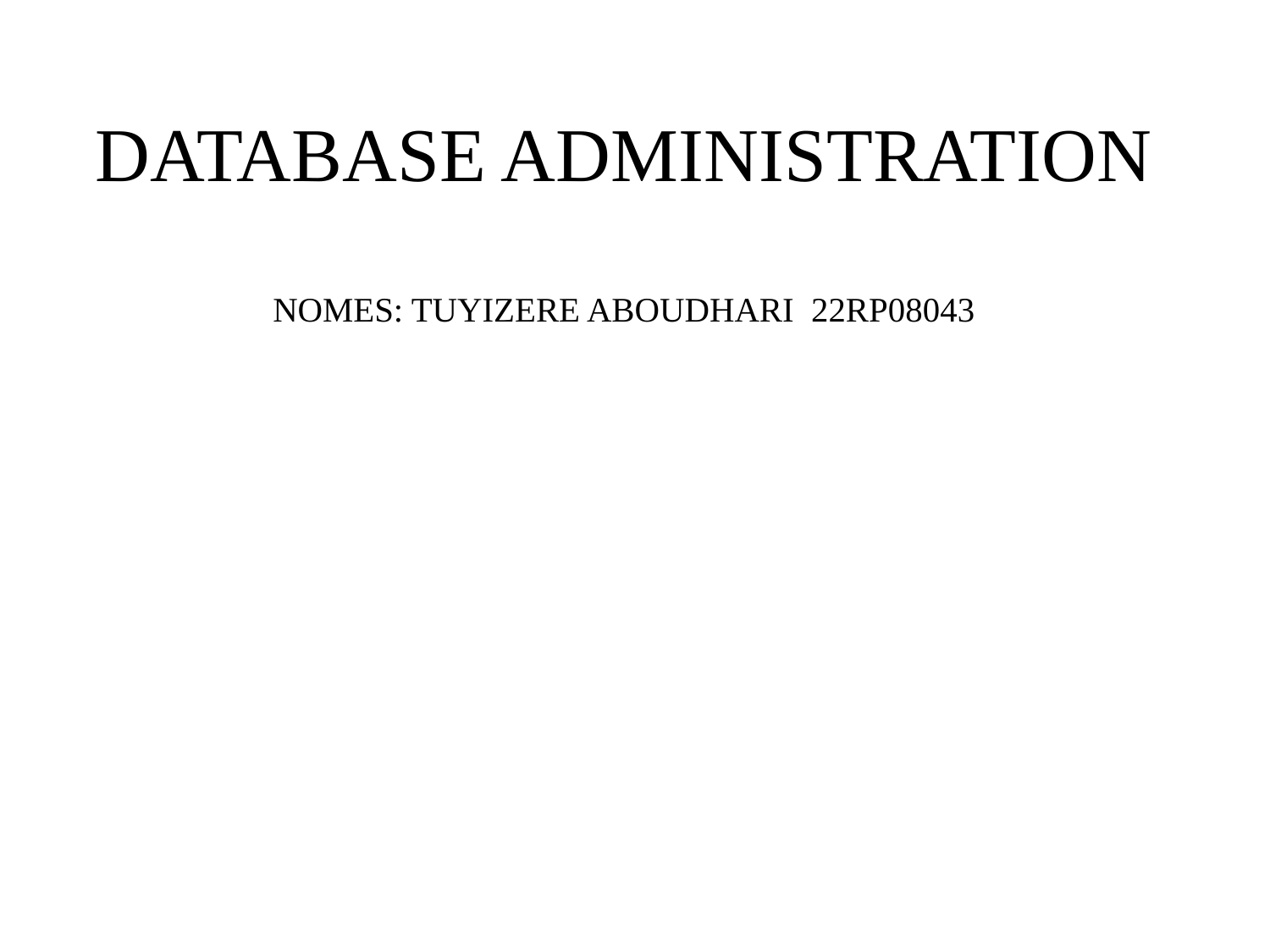

# DATABASE ADMINISTRATION NOMES: TUYIZERE ABOUDHARI  22RP08043